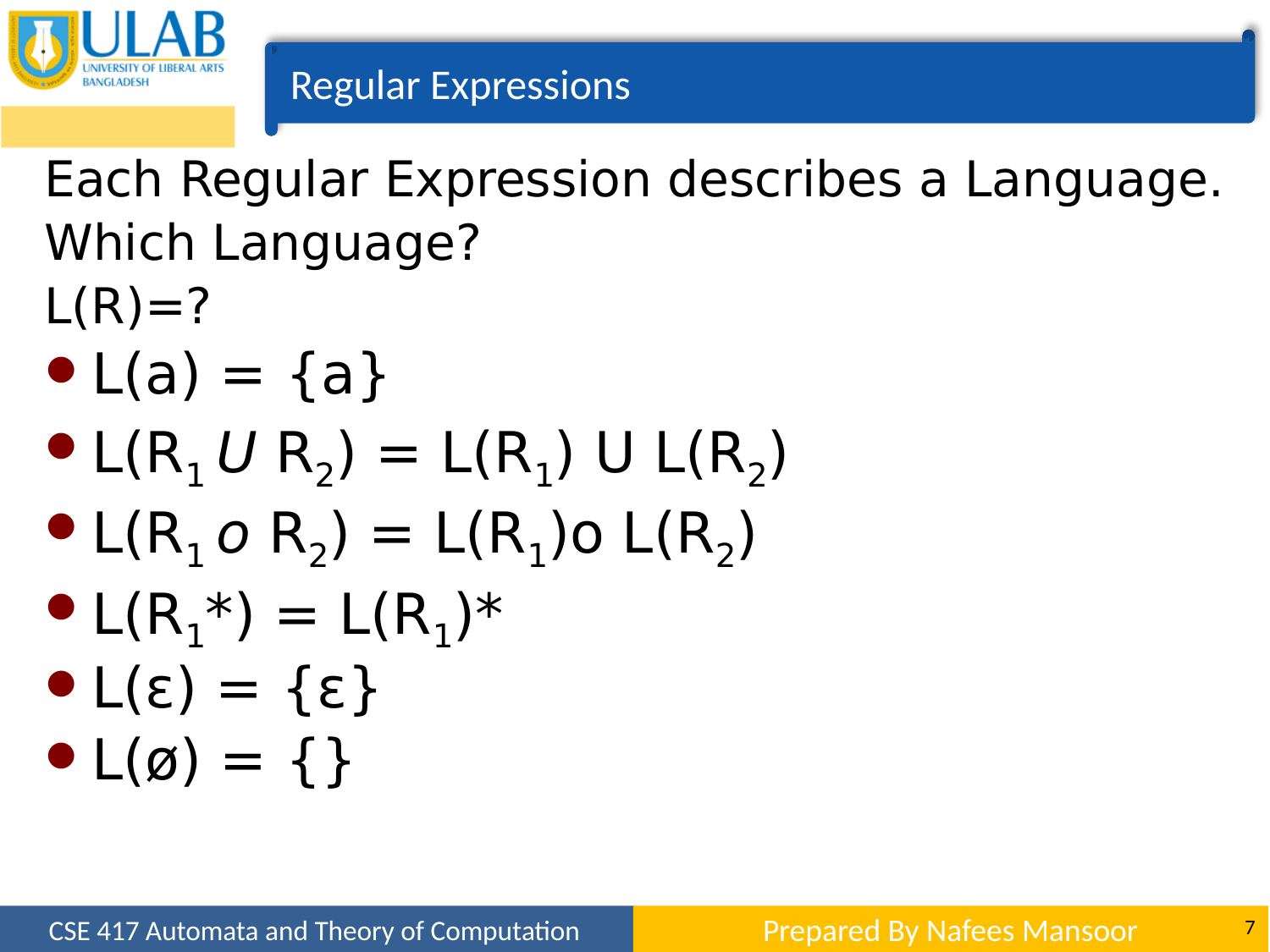

Regular Expressions
Each Regular Expression describes a Language.
Which Language?
L(R)=?
L(a) = {a}
L(R1 U R2) = L(R1) U L(R2)
L(R1 o R2) = L(R1)o L(R2)
L(R1*) = L(R1)*
L(ε) = {ε}
L(ø) = {}